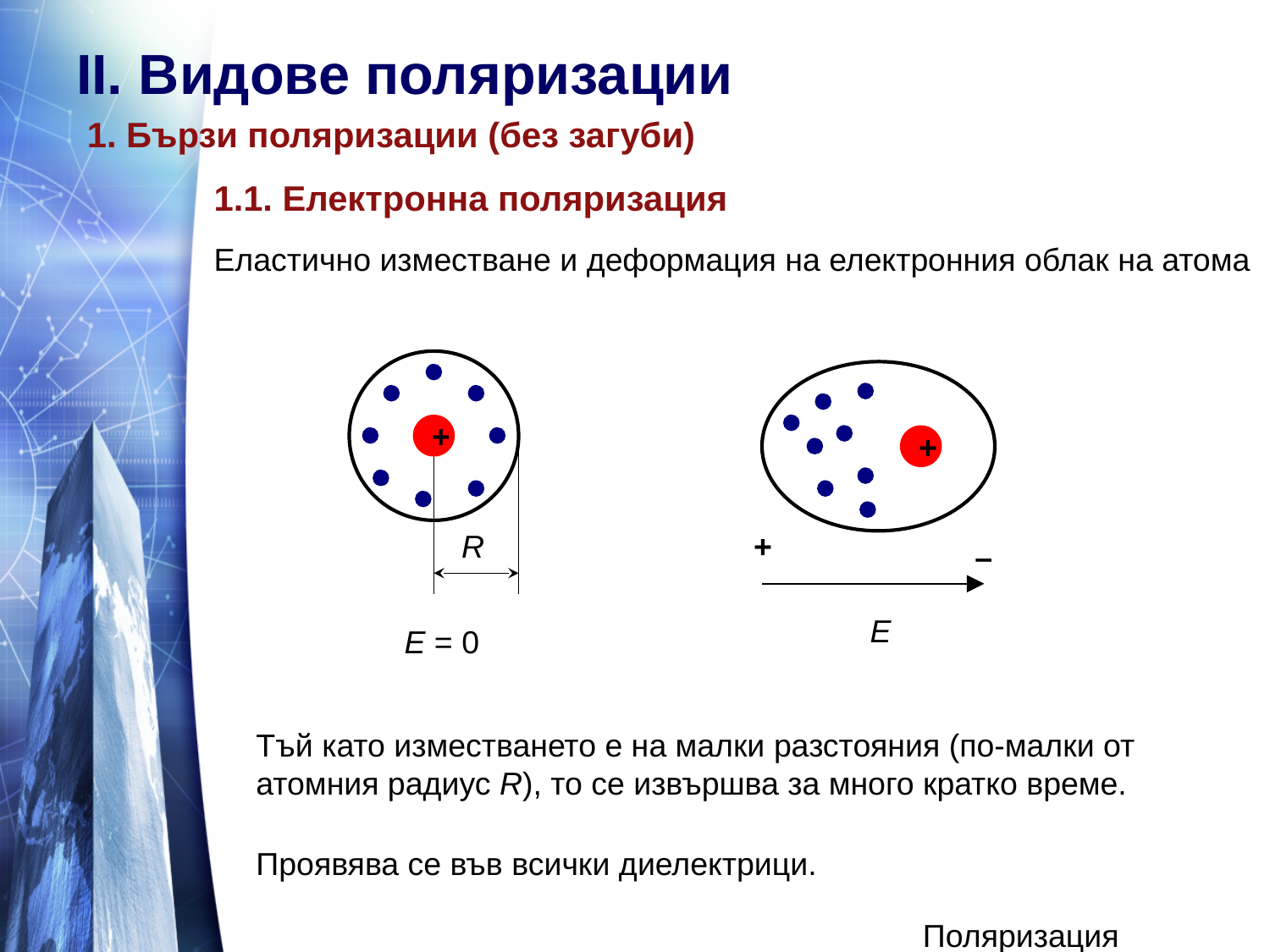

ІІ. Видове поляризации
1. Бързи поляризации (без загуби)
1.1. Електронна поляризация
Еластично изместване и деформация на електронния облак на атома

+

R
Е = 0

+

+
–
Е
Тъй като изместването е на малки разстояния (по-малки от атомния радиус R), то се извършва за много кратко време.
Проявява се във всички диелектрици.
Поляризация